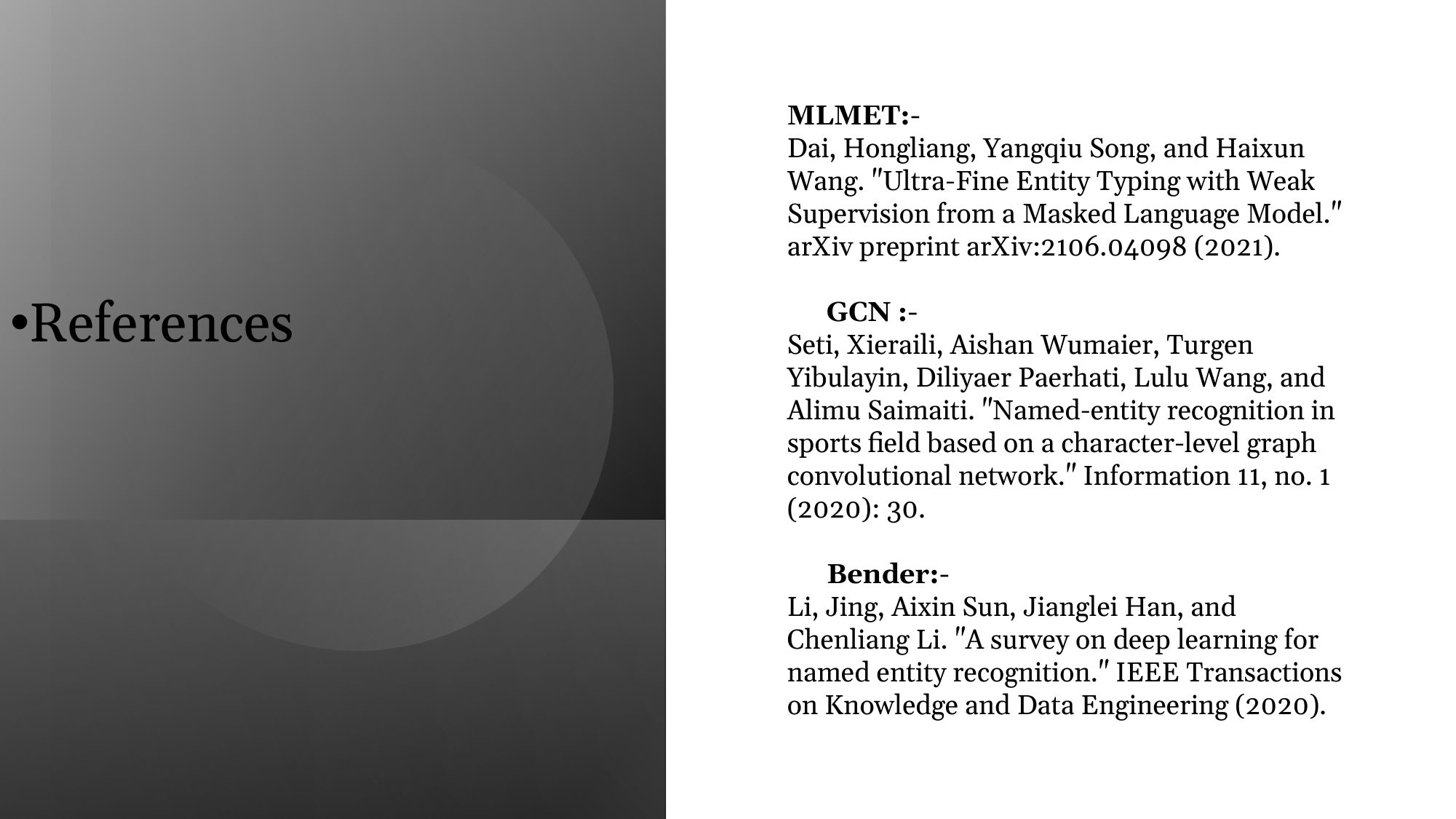

MLMET:-
Dai, Hongliang, Yangqiu Song, and Haixun Wang. "Ultra-Fine Entity Typing with Weak Supervision from a Masked Language Model." arXiv preprint arXiv:2106.04098 (2021).

      GCN :-
Seti, Xieraili, Aishan Wumaier, Turgen Yibulayin, Diliyaer Paerhati, Lulu Wang, and Alimu Saimaiti. "Named-entity recognition in sports field based on a character-level graph convolutional network." Information 11, no. 1 (2020): 30.

      Bender:-
Li, Jing, Aixin Sun, Jianglei Han, and Chenliang Li. "A survey on deep learning for named entity recognition." IEEE Transactions on Knowledge and Data Engineering (2020).

References